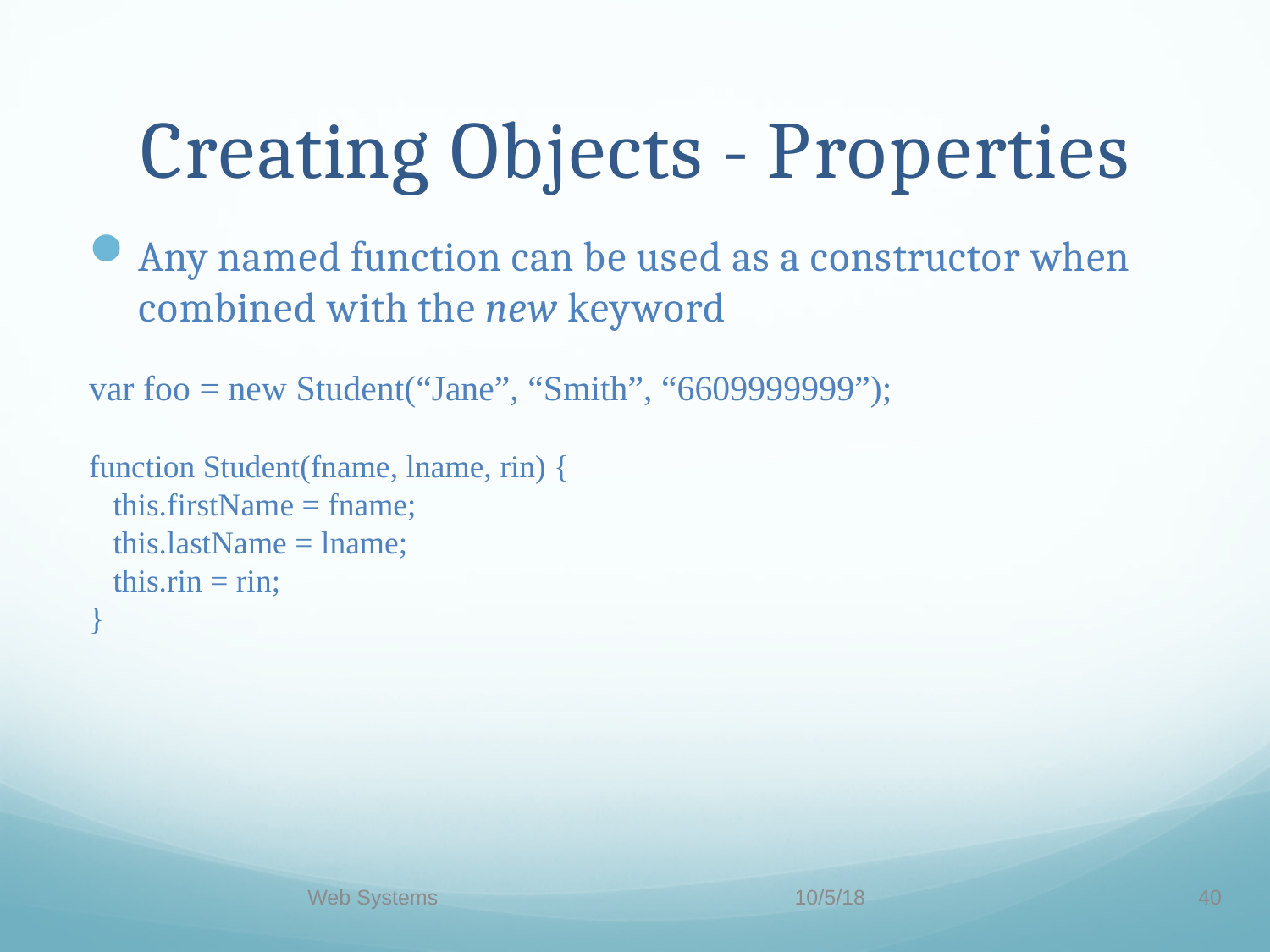

# Creating Objects - Properties
Any named function can be used as a constructor when combined with the new keyword
var foo = new Student(“Jane”, “Smith”, “6609999999”);

function Student(fname, lname, rin) {
   this.firstName = fname;
   this.lastName = lname;
   this.rin = rin;
}
Web Systems
10/5/18
40